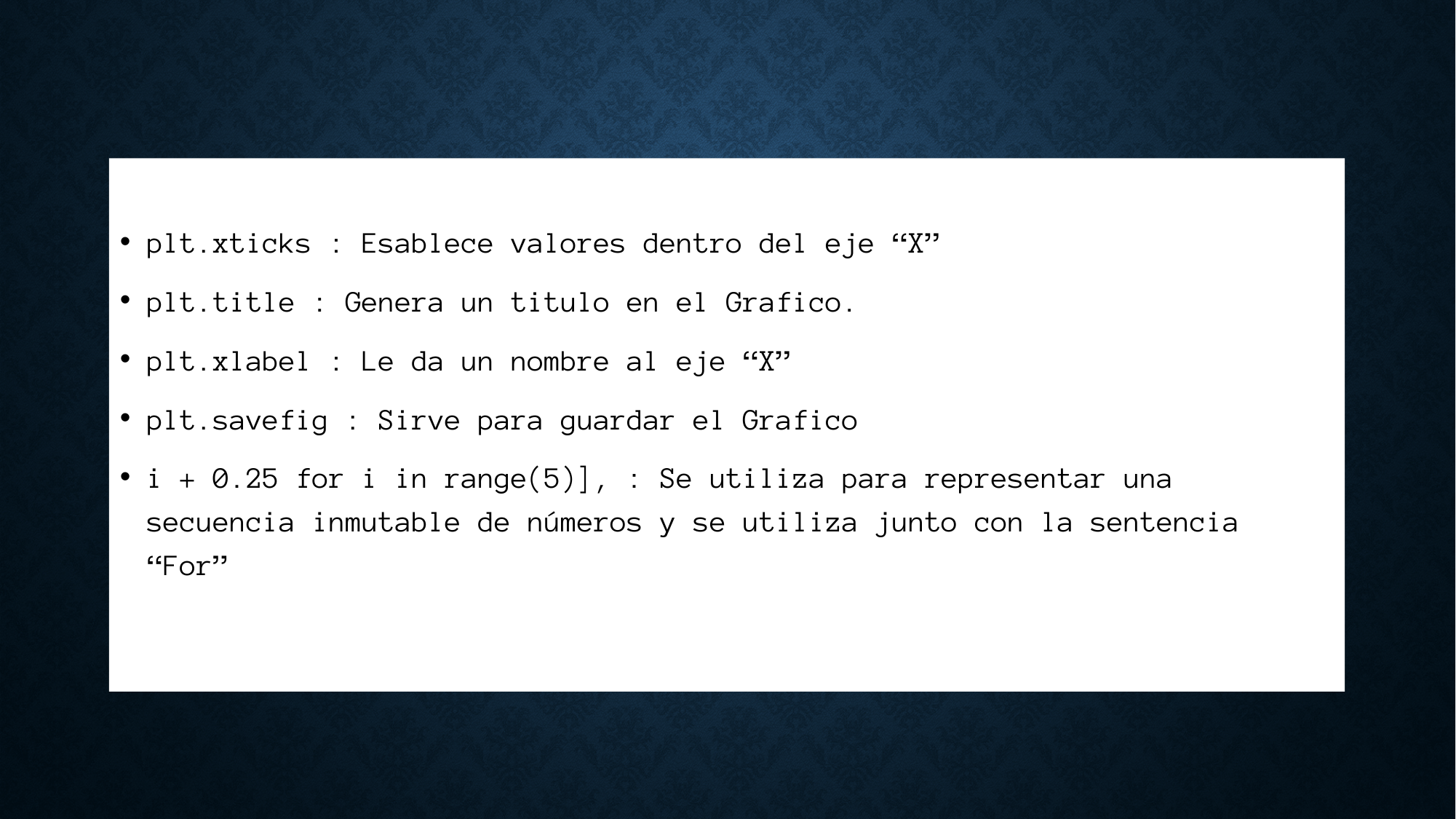

plt.xticks : Esablece valores dentro del eje “X”
plt.title : Genera un titulo en el Grafico.
plt.xlabel : Le da un nombre al eje “X”
plt.savefig : Sirve para guardar el Grafico
i + 0.25 for i in range(5)], : Se utiliza para representar una secuencia inmutable de números y se utiliza junto con la sentencia “For”